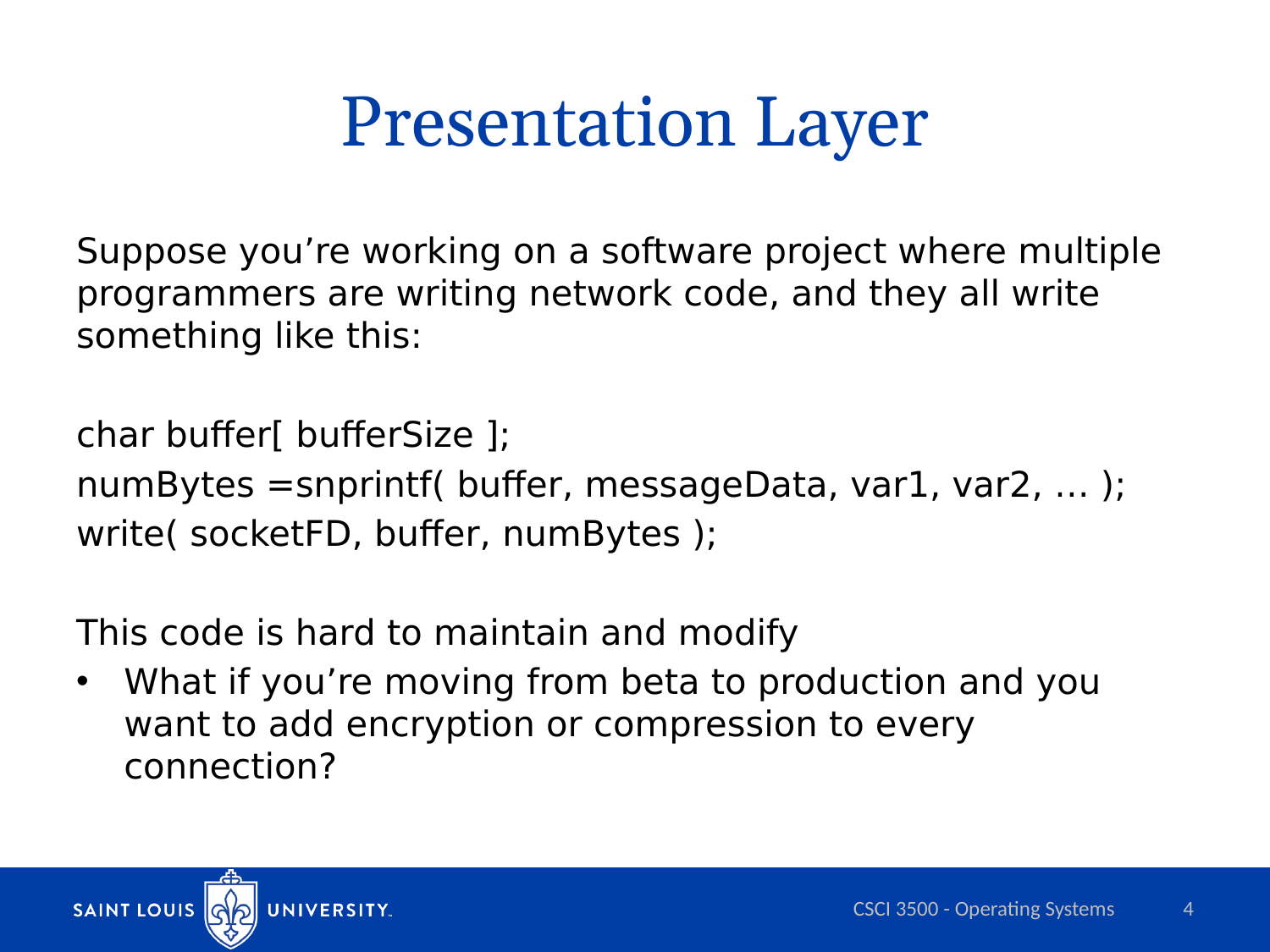

# Presentation Layer
Suppose you’re working on a software project where multiple programmers are writing network code, and they all write something like this:

char buffer[ bufferSize ];
numBytes =snprintf( buffer, messageData, var1, var2, … );
write( socketFD, buffer, numBytes );

This code is hard to maintain and modify
What if you’re moving from beta to production and you want to add encryption or compression to every connection?
CSCI 3500 - Operating Systems
4